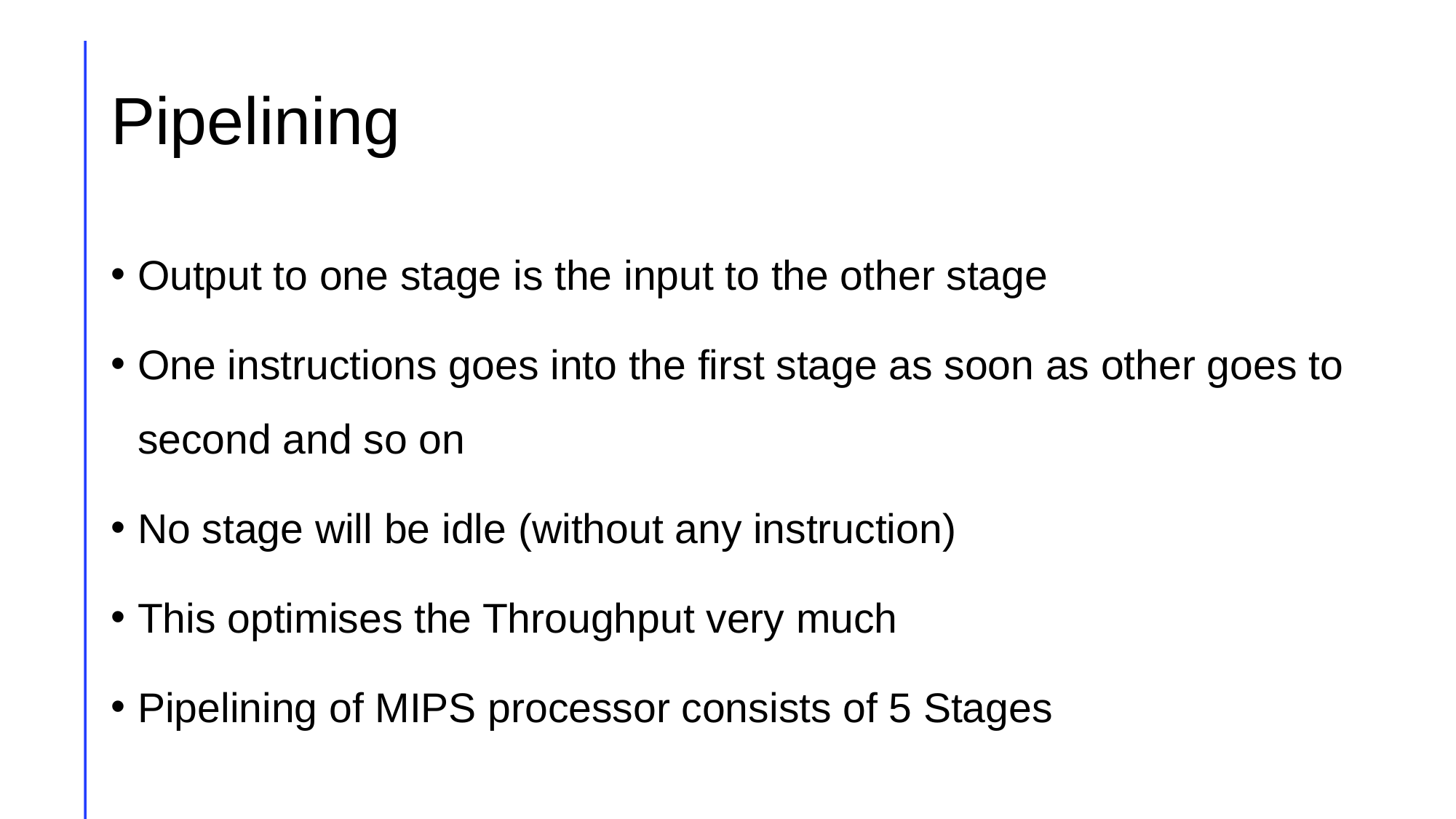

# Pipelining
Output to one stage is the input to the other stage
One instructions goes into the first stage as soon as other goes to second and so on
No stage will be idle (without any instruction)
This optimises the Throughput very much
Pipelining of MIPS processor consists of 5 Stages